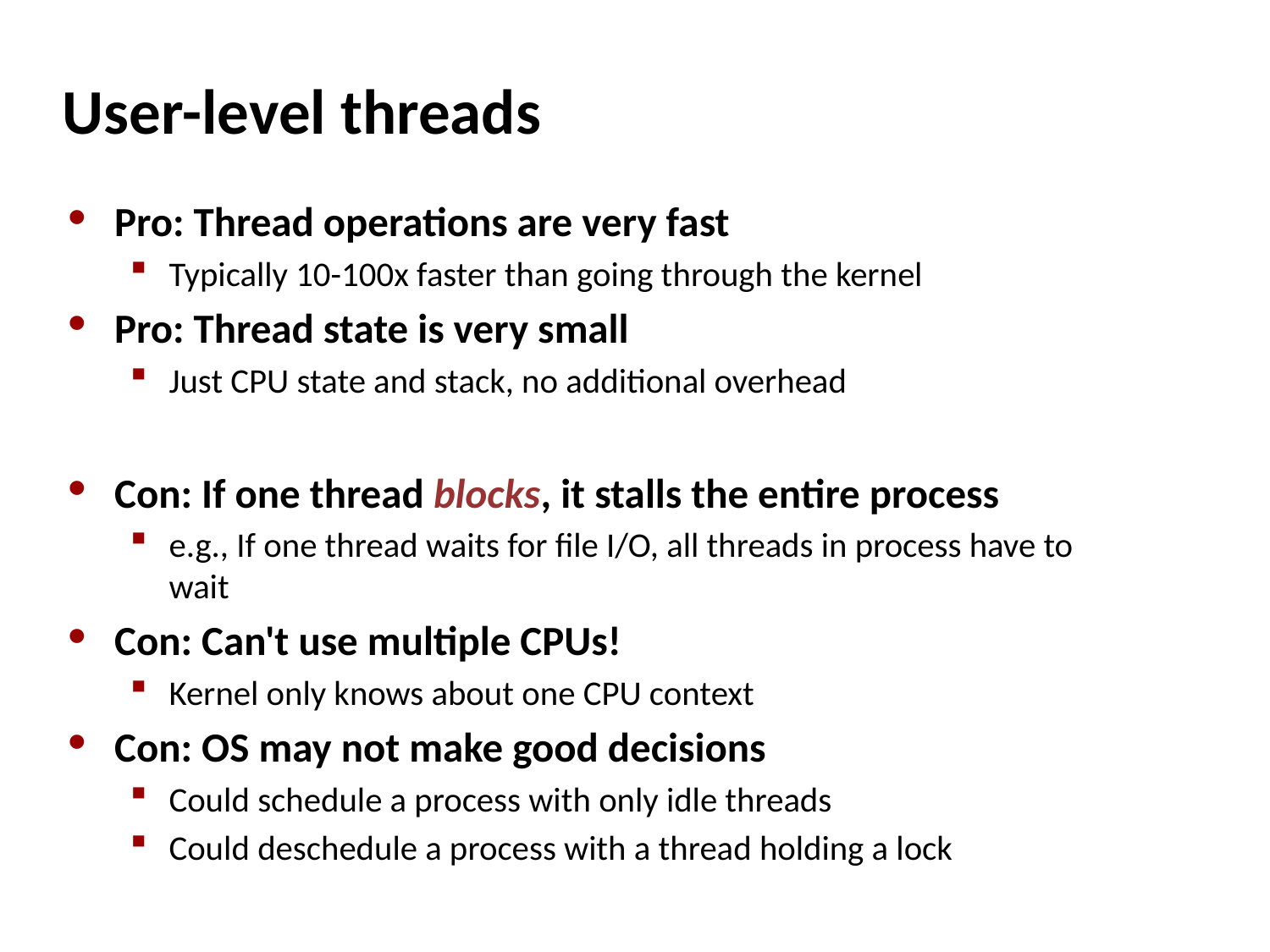

# User-level threads
Pro: Thread operations are very fast
Typically 10-100x faster than going through the kernel
Pro: Thread state is very small
Just CPU state and stack, no additional overhead

Con: If one thread blocks, it stalls the entire process
e.g., If one thread waits for file I/O, all threads in process have to wait
Con: Can't use multiple CPUs!
Kernel only knows about one CPU context
Con: OS may not make good decisions
Could schedule a process with only idle threads
Could deschedule a process with a thread holding a lock